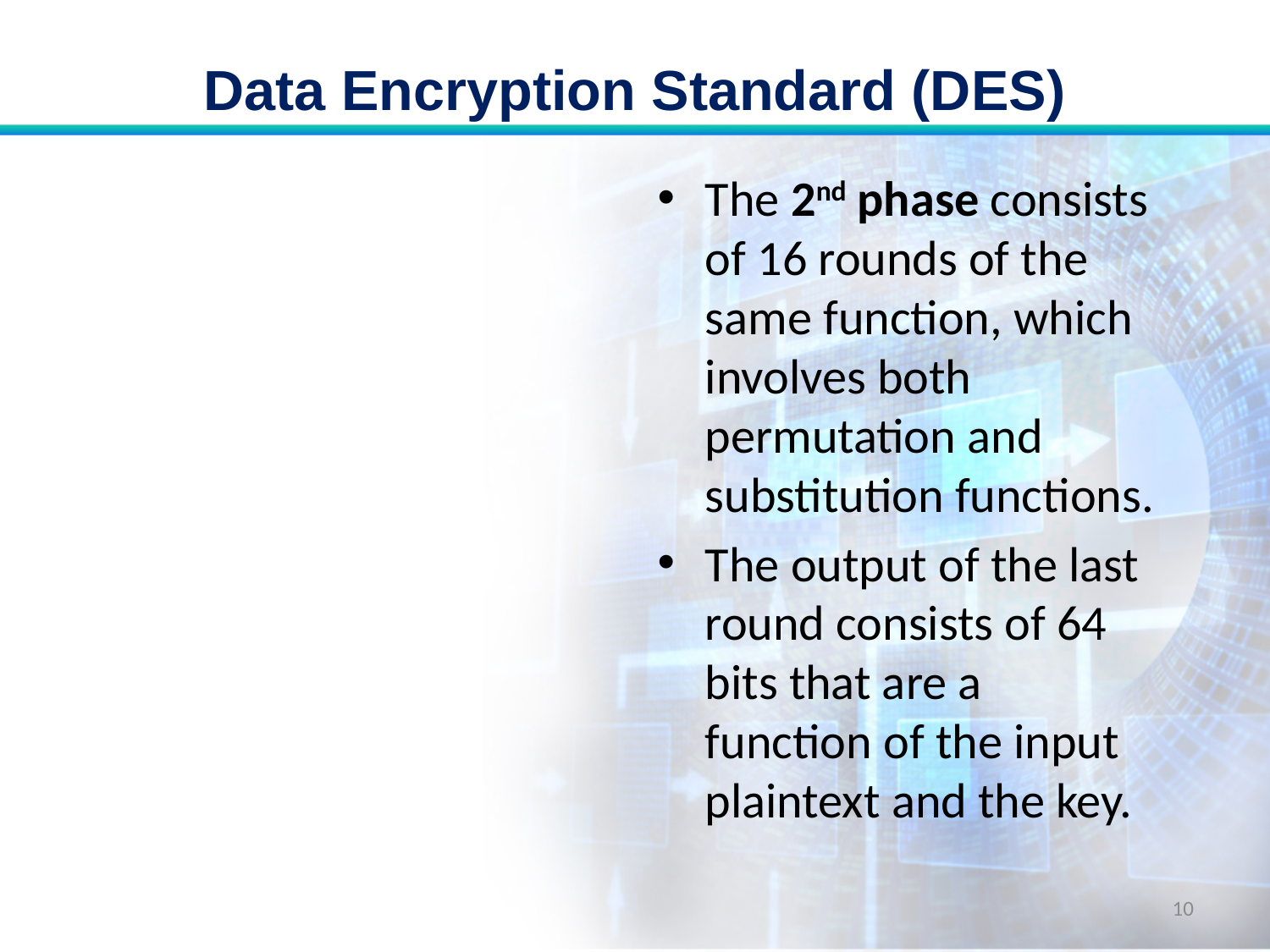

# Data Encryption Standard (DES)
The 2nd phase consists of 16 rounds of the same function, which involves both permutation and substitution functions.
The output of the last  round consists of 64 bits that are a function of the input plaintext and the key.
10